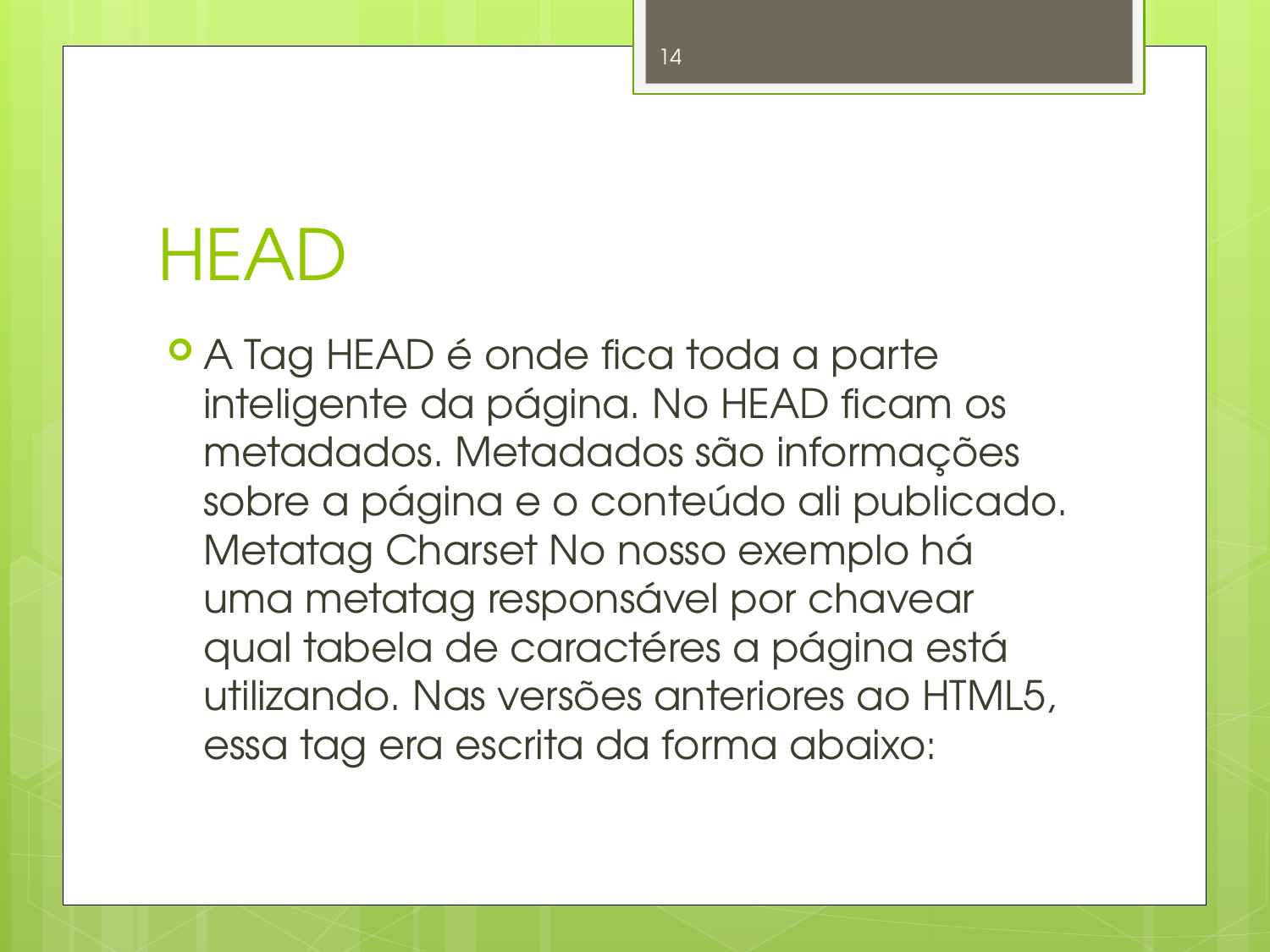

14
# HEAD
A Tag HEAD é onde fica toda a parte inteligente da página. No HEAD ficam os metadados. Metadados são informações sobre a página e o conteúdo ali publicado. Metatag Charset No nosso exemplo há uma metatag responsável por chavear qual tabela de caractéres a página está utilizando. Nas versões anteriores ao HTML5, essa tag era escrita da forma abaixo: